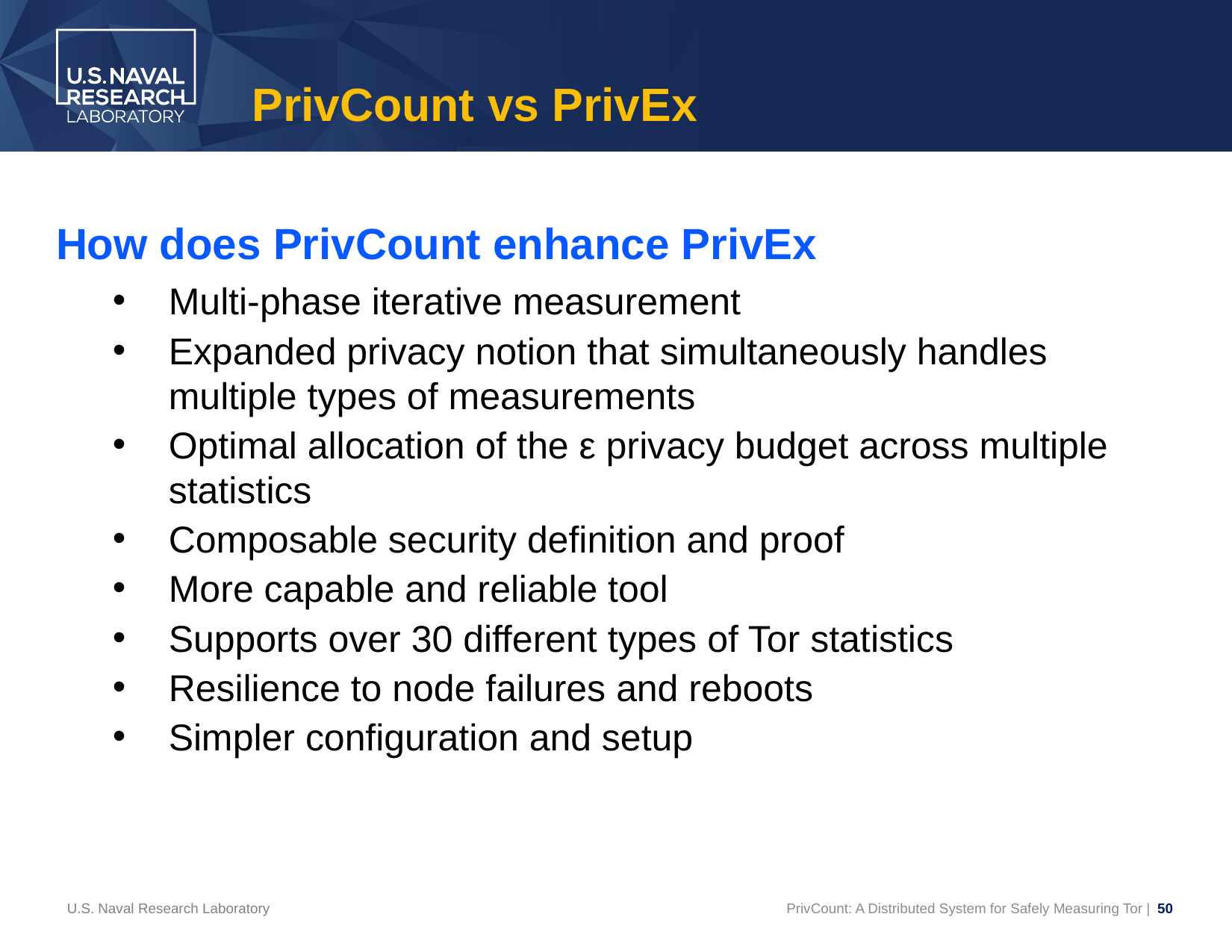

# PrivCount vs PrivEx
How does PrivCount enhance PrivEx
Multi-phase iterative measurement
Expanded privacy notion that simultaneously handles multiple types of measurements
Optimal allocation of the ε privacy budget across multiple statistics
Composable security definition and proof
More capable and reliable tool
Supports over 30 different types of Tor statistics
Resilience to node failures and reboots
Simpler configuration and setup
U.S. Naval Research Laboratory
PrivCount: A Distributed System for Safely Measuring Tor |  50